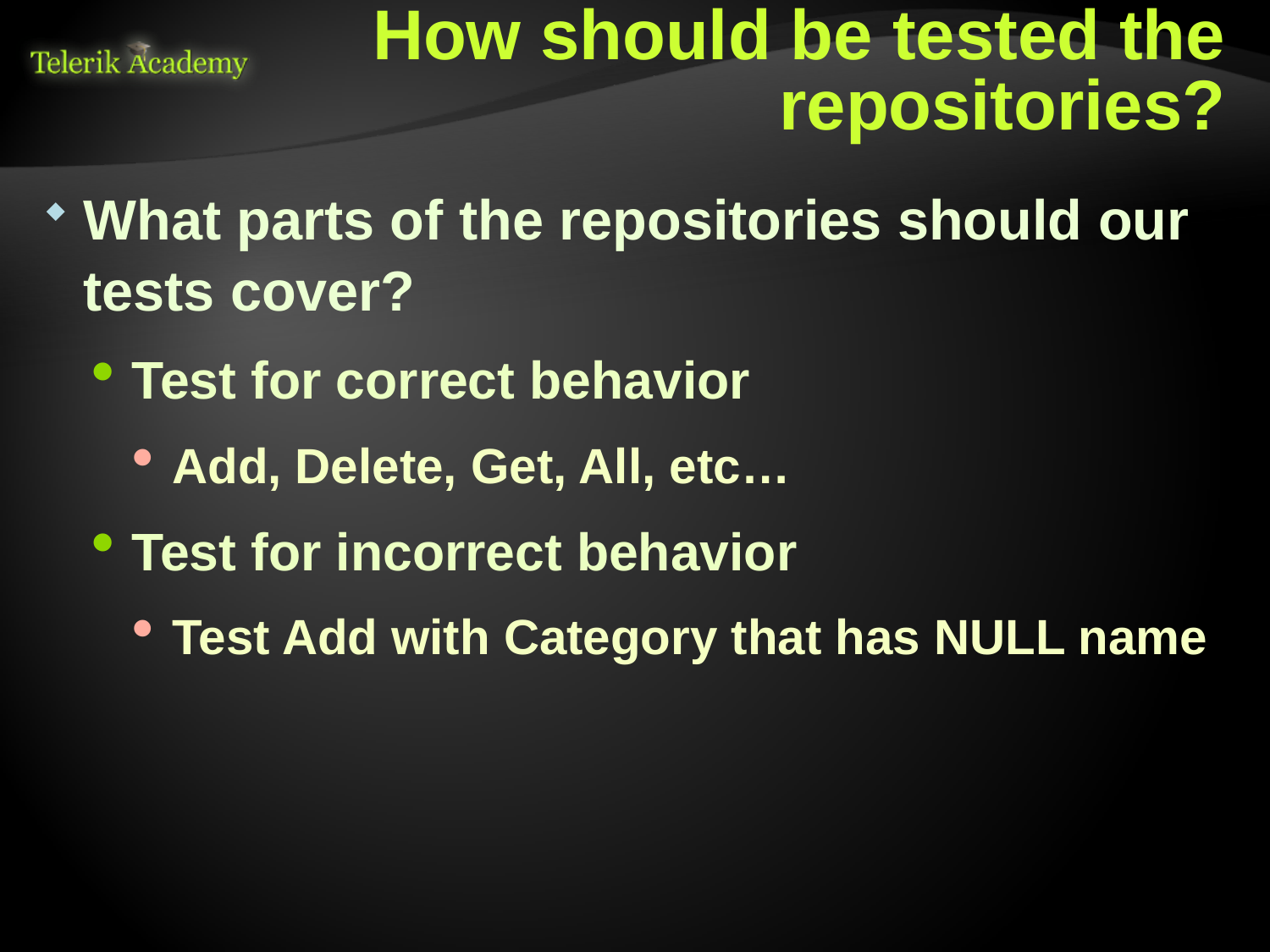

# How should be tested the repositories?
What parts of the repositories should our tests cover?
Test for correct behavior
Add, Delete, Get, All, etc…
Test for incorrect behavior
Test Add with Category that has NULL name